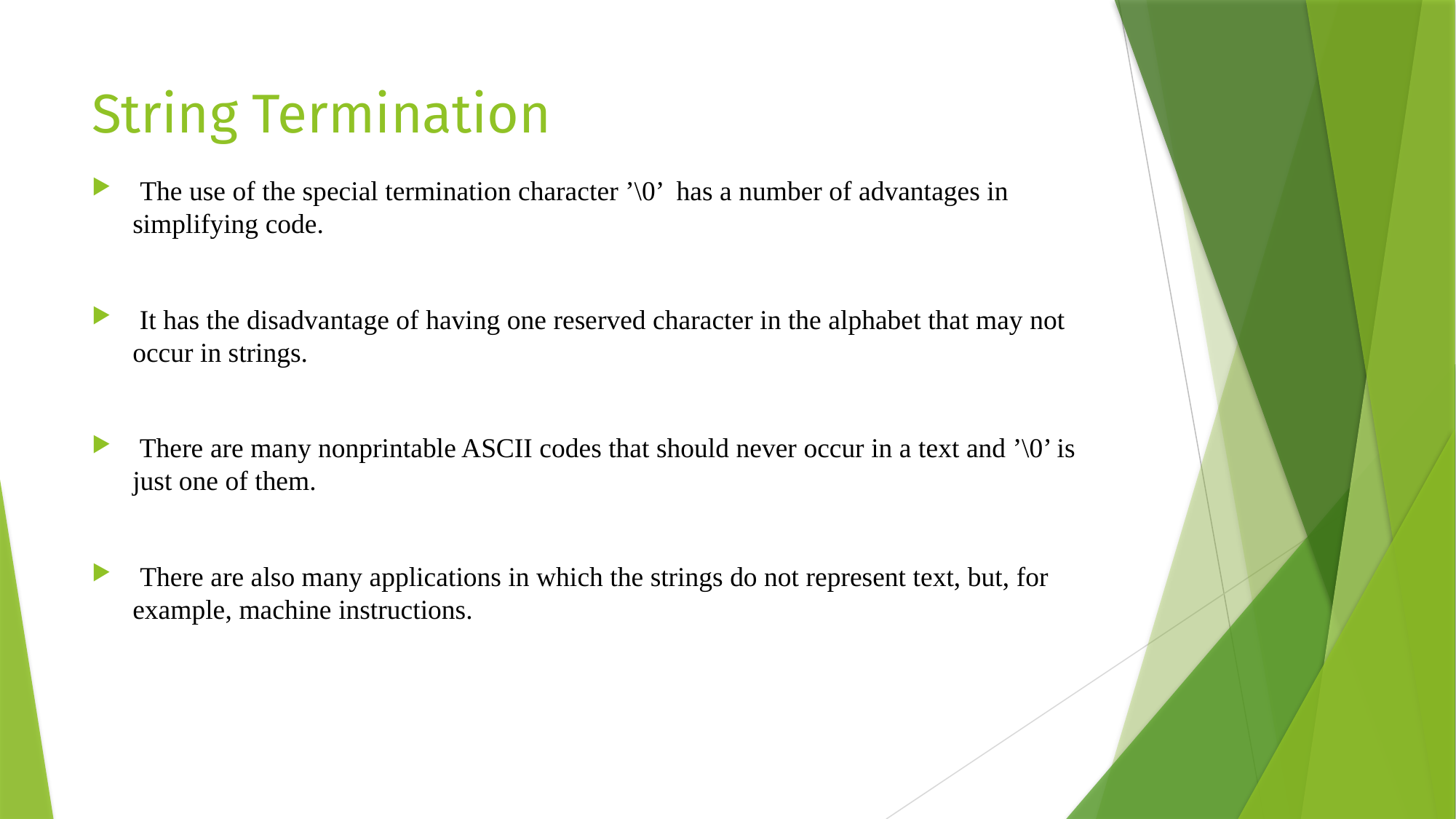

# String Termination
 The use of the special termination character ’\0’  has a number of advantages in simplifying code.

 It has the disadvantage of having one reserved character in the alphabet that may not occur in strings.

 There are many nonprintable ASCII codes that should never occur in a text and ’\0’ is just one of them.

 There are also many applications in which the strings do not represent text, but, for example, machine instructions.